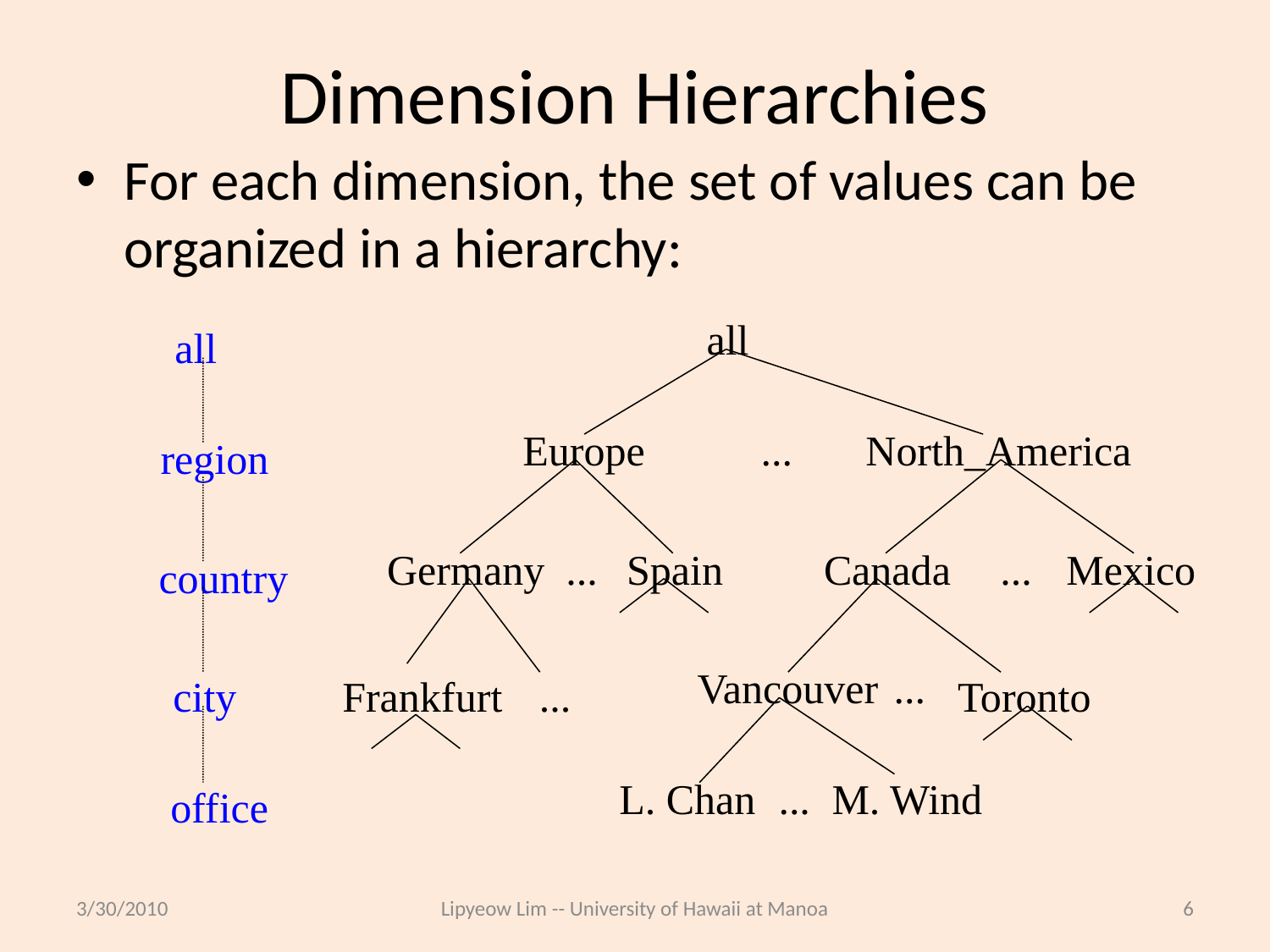

# Dimension Hierarchies
For each dimension, the set of values can be organized in a hierarchy:

all
all

Europe
...
North_America
region

Germany
...
Spain
Canada
...
Mexico
country

Vancouver
...
city
Frankfurt
...
Toronto

L. Chan
...
M. Wind
office
3/30/2010
Lipyeow Lim -- University of Hawaii at Manoa
6